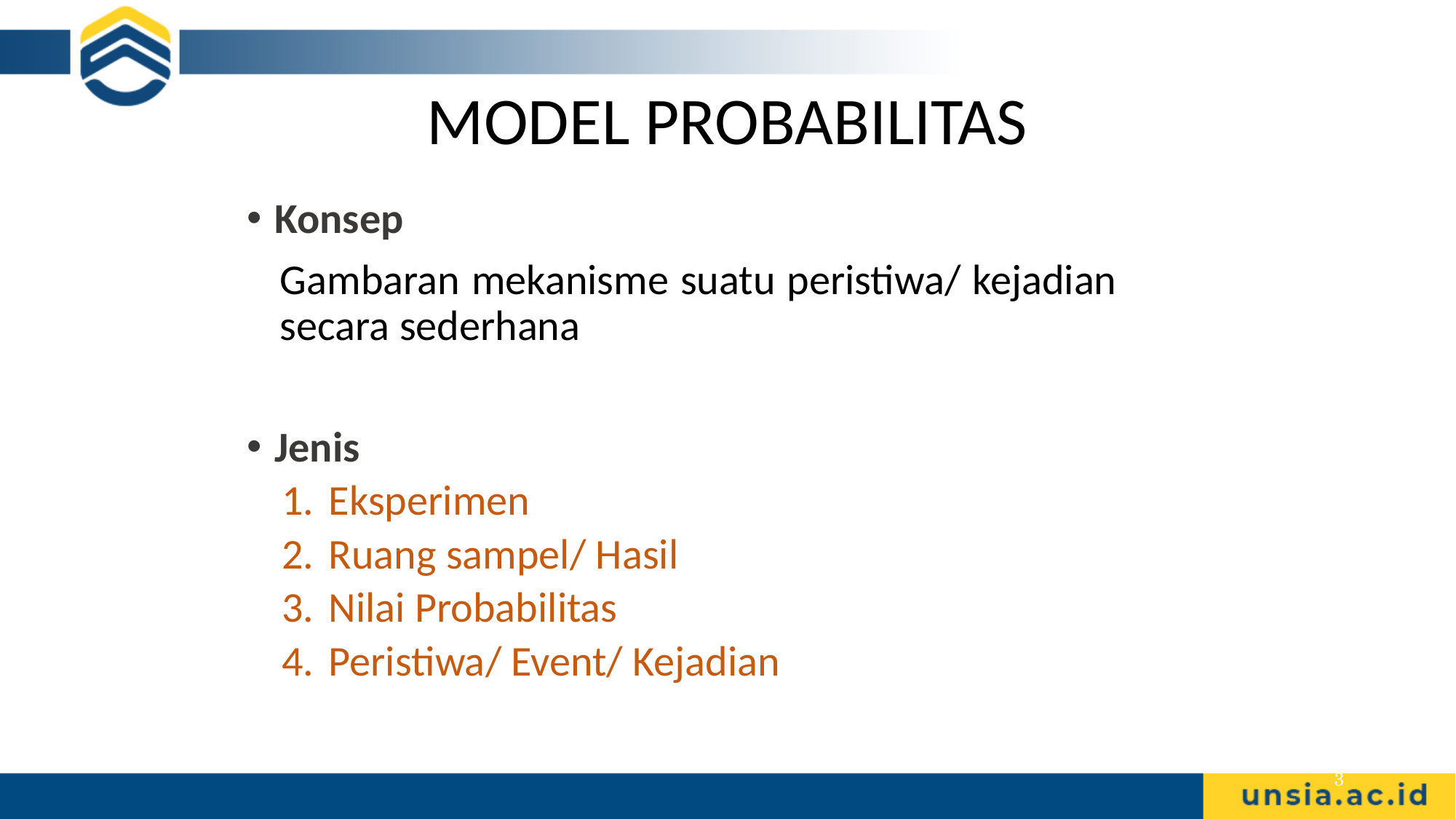

# MODEL PROBABILITAS
Konsep
	Gambaran mekanisme suatu peristiwa/ kejadian secara sederhana

Jenis
Eksperimen
Ruang sampel/ Hasil
Nilai Probabilitas
Peristiwa/ Event/ Kejadian
3